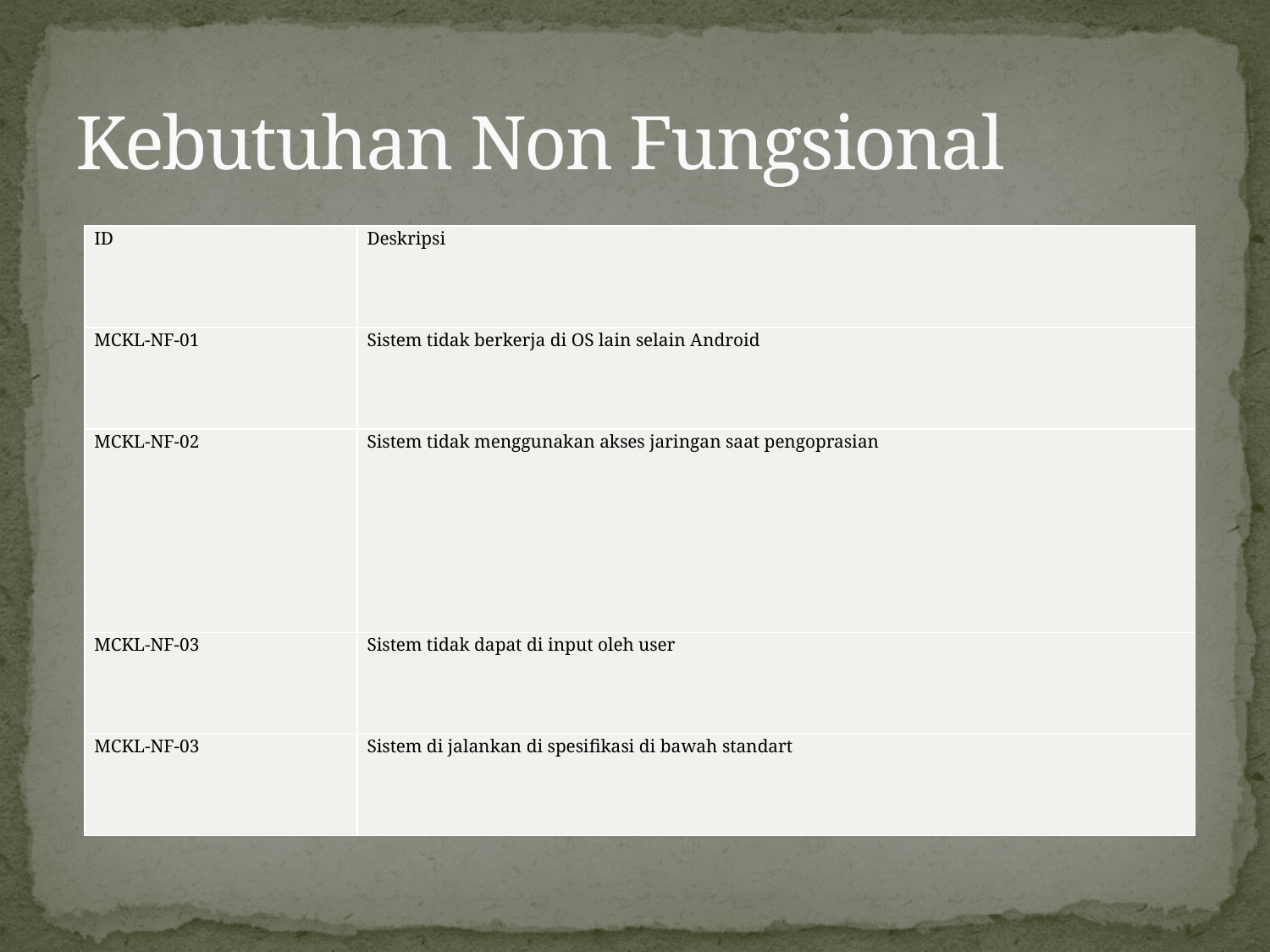

# Kebutuhan Non Fungsional
| ID | Deskripsi |
| --- | --- |
| MCKL-NF-01 | Sistem tidak berkerja di OS lain selain Android |
| MCKL-NF-02 | Sistem tidak menggunakan akses jaringan saat pengoprasian |
| MCKL-NF-03 | Sistem tidak dapat di input oleh user |
| MCKL-NF-03 | Sistem di jalankan di spesifikasi di bawah standart |